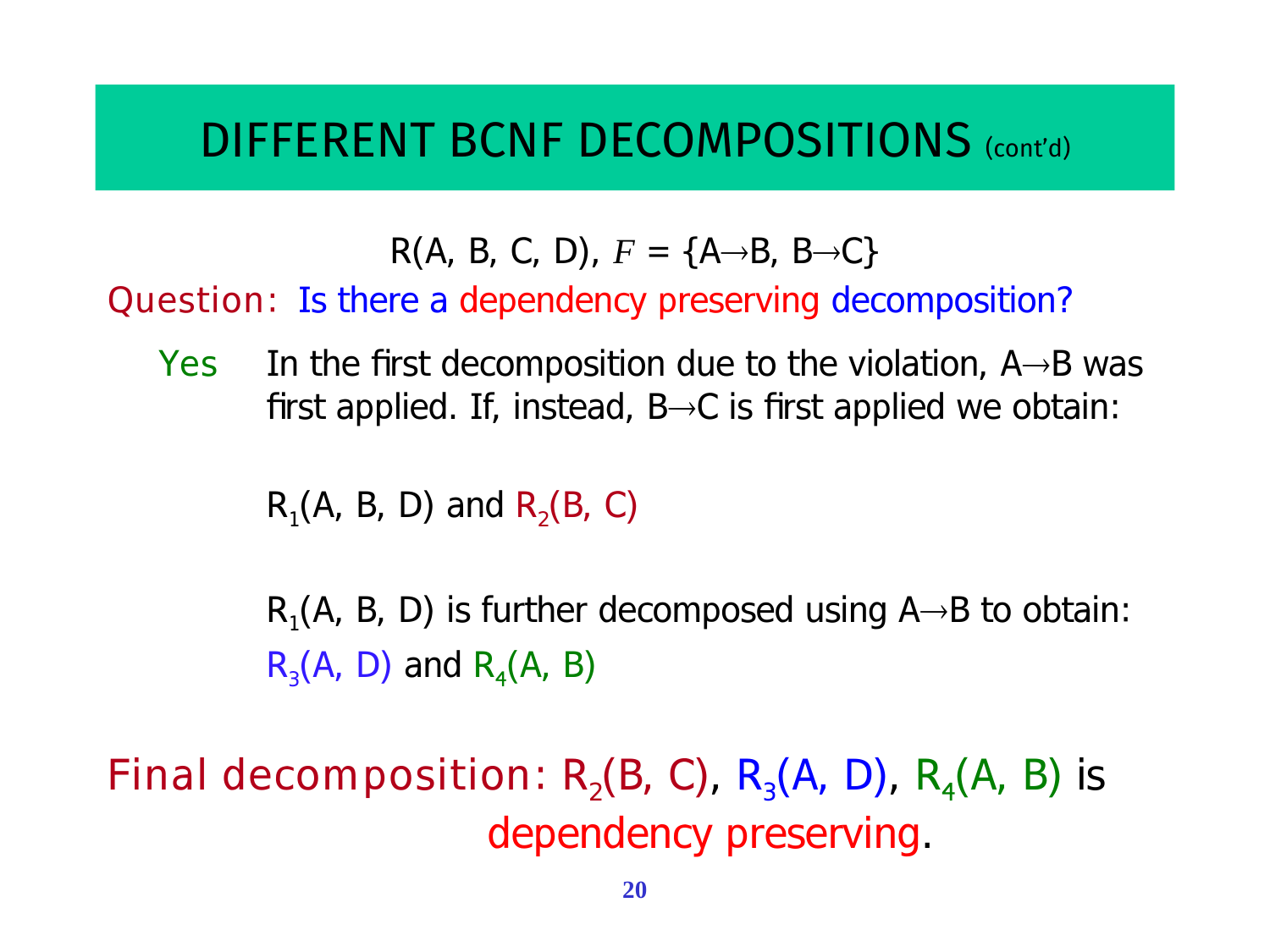

# DIFFERENT BCNF DECOMPOSITIONS (cont’d)
R(A, B, C, D), F = {A→B, B→C}
Question:	Is there a dependency preserving decomposition?
Yes	In the first decomposition due to the violation, A→B was first applied. If, instead, B→C is first applied we obtain:

R1(A, B, D) and R2(B, C)

R1(A, B, D) is further decomposed using A→B to obtain:
R3(A, D) and R4(A, B)

Final decomposition: R2(B, C), R3(A, D), R4(A, B) is dependency preserving.
20